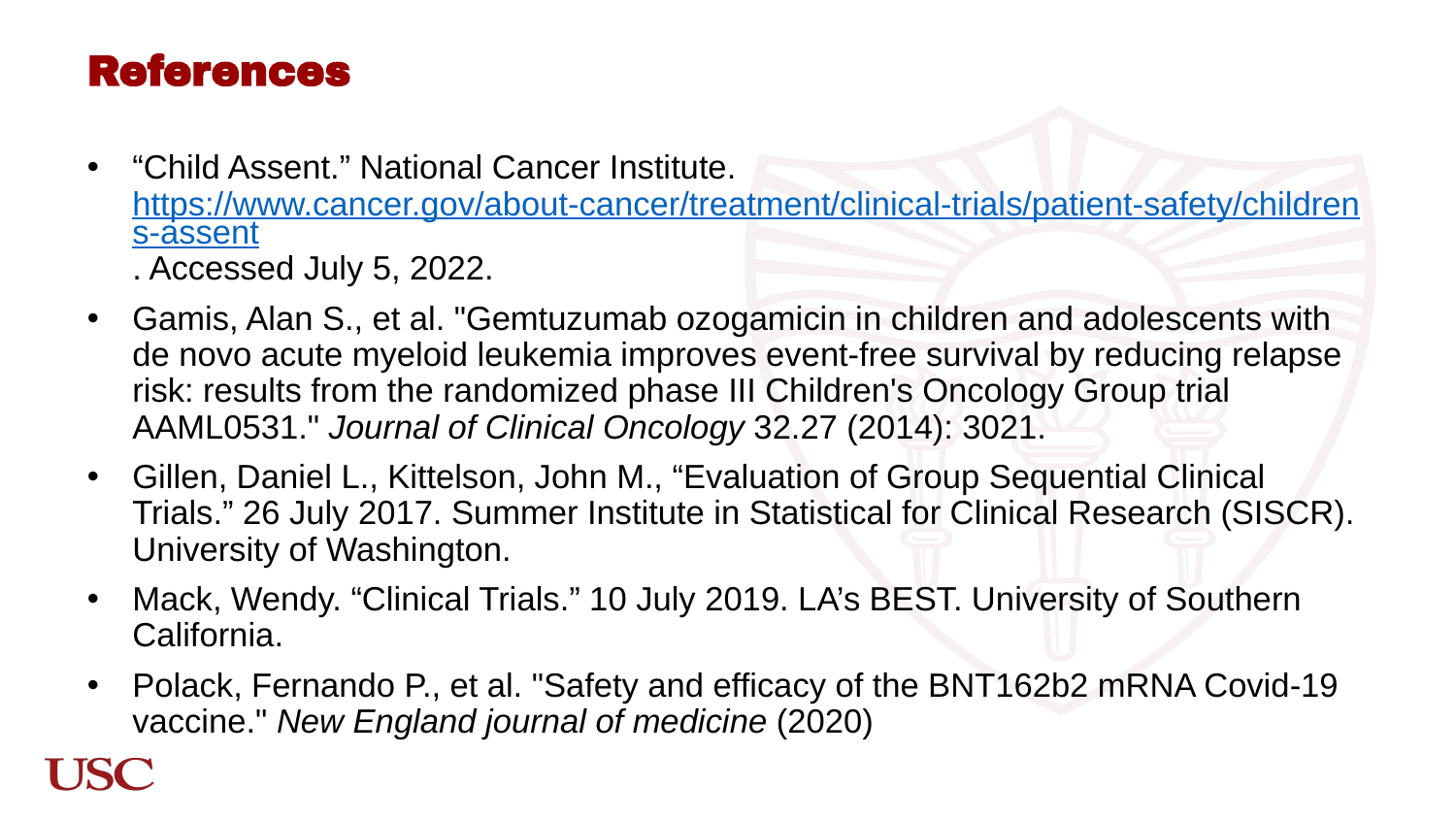

References
“Child Assent.” National Cancer Institute. https://www.cancer.gov/about-cancer/treatment/clinical-trials/patient-safety/childrens-assent. Accessed July 5, 2022.
Gamis, Alan S., et al. "Gemtuzumab ozogamicin in children and adolescents with de novo acute myeloid leukemia improves event-free survival by reducing relapse risk: results from the randomized phase III Children's Oncology Group trial AAML0531." Journal of Clinical Oncology 32.27 (2014): 3021.
Gillen, Daniel L., Kittelson, John M., “Evaluation of Group Sequential Clinical Trials.” 26 July 2017. Summer Institute in Statistical for Clinical Research (SISCR). University of Washington.
Mack, Wendy. “Clinical Trials.” 10 July 2019. LA’s BEST. University of Southern California.
Polack, Fernando P., et al. "Safety and efficacy of the BNT162b2 mRNA Covid-19 vaccine." New England journal of medicine (2020)